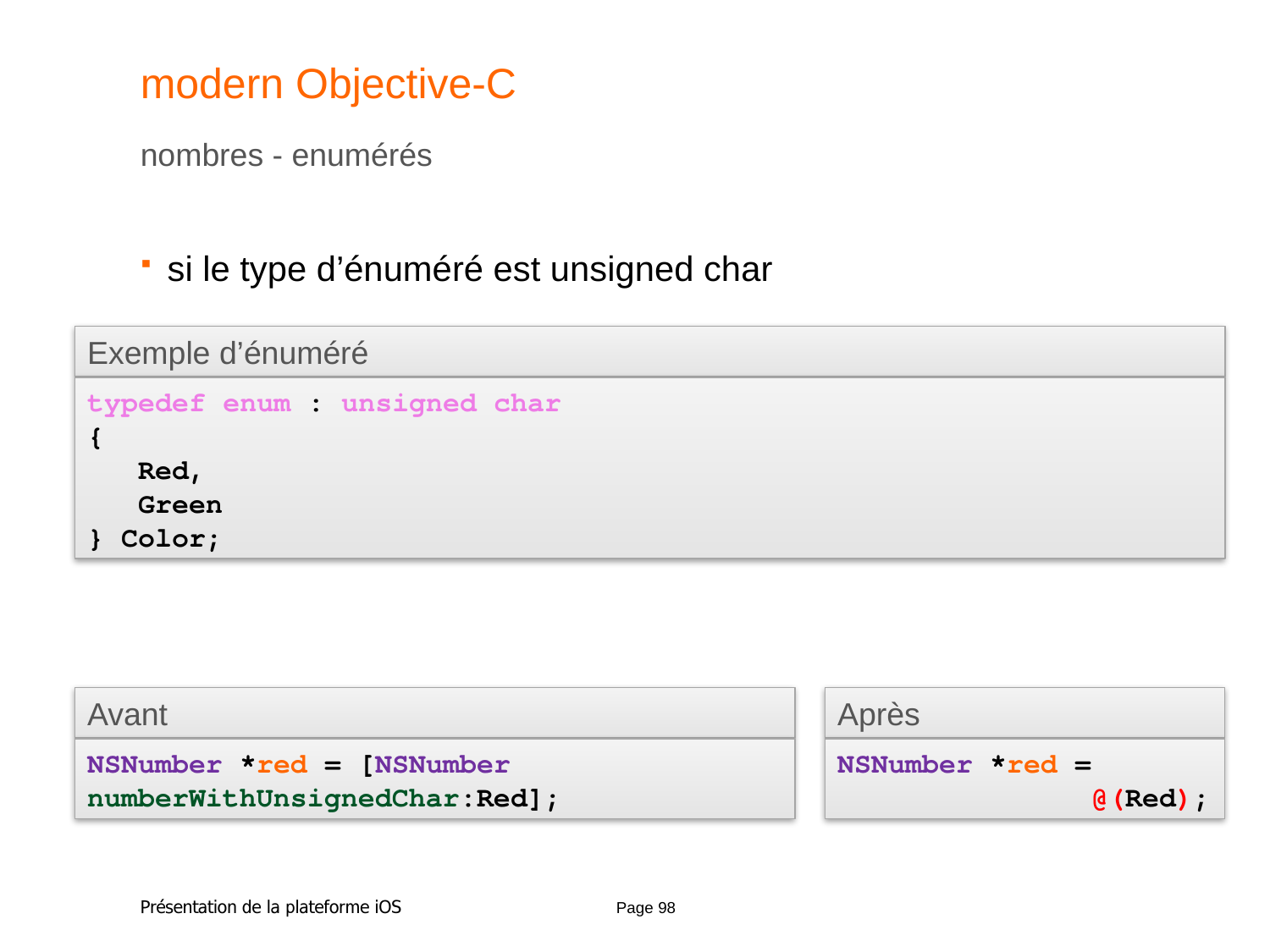

# modern Objective-C
nombres - enumérés
si le type d’énuméré est unsigned char
Exemple d’énuméré
typedef enum : unsigned char
{
   Red,
   Green
} Color;
Après
NSNumber *red = 		@(Red);
Avant
NSNumber *red = [NSNumber 	numberWithUnsignedChar:Red];
Présentation de la plateforme iOS